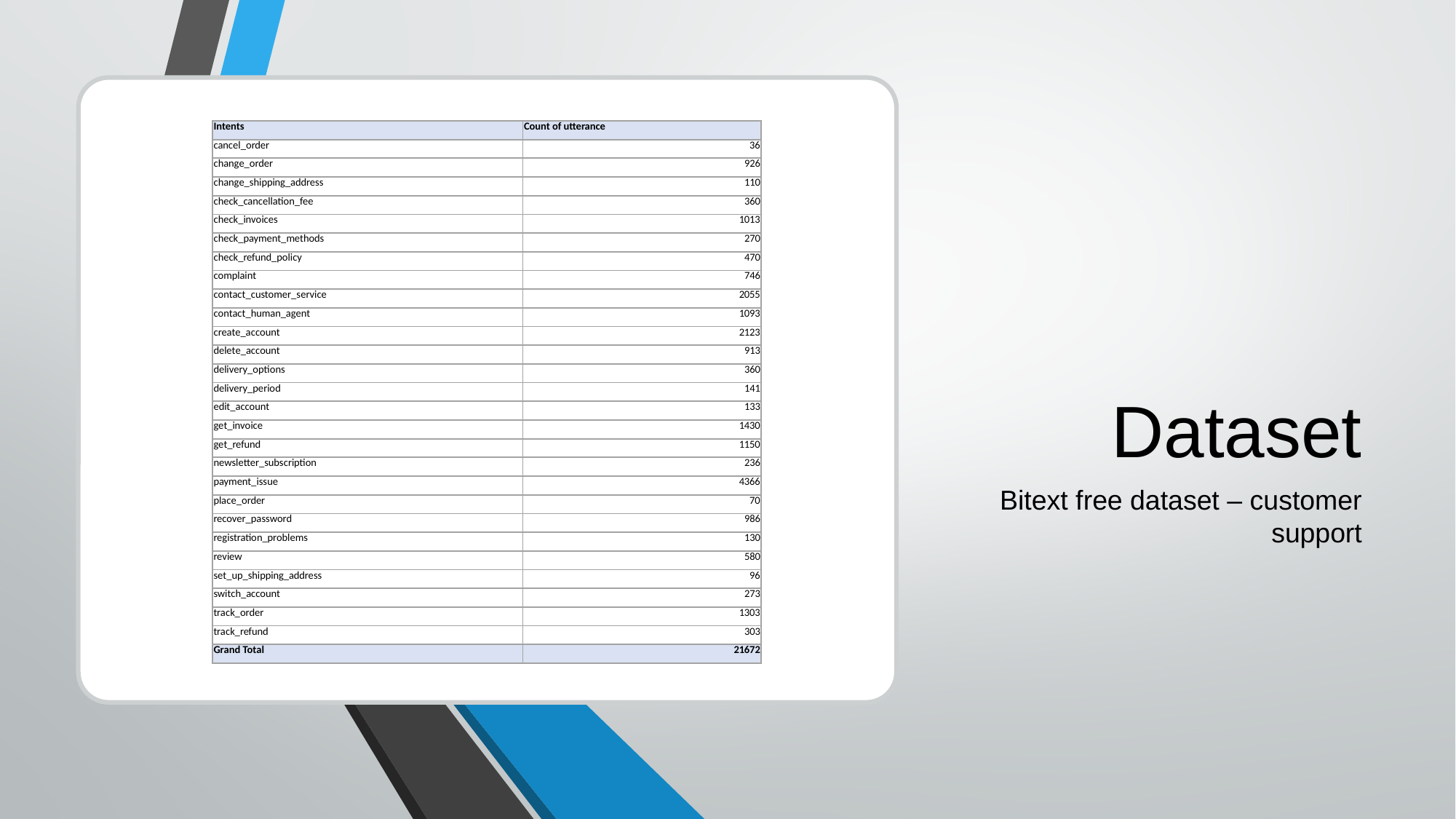

# Dataset

| Intents | Count of utterance |
| --- | --- |
| cancel\_order | 36 |
| change\_order | 926 |
| change\_shipping\_address | 110 |
| check\_cancellation\_fee | 360 |
| check\_invoices | 1013 |
| check\_payment\_methods | 270 |
| check\_refund\_policy | 470 |
| complaint | 746 |
| contact\_customer\_service | 2055 |
| contact\_human\_agent | 1093 |
| create\_account | 2123 |
| delete\_account | 913 |
| delivery\_options | 360 |
| delivery\_period | 141 |
| edit\_account | 133 |
| get\_invoice | 1430 |
| get\_refund | 1150 |
| newsletter\_subscription | 236 |
| payment\_issue | 4366 |
| place\_order | 70 |
| recover\_password | 986 |
| registration\_problems | 130 |
| review | 580 |
| set\_up\_shipping\_address | 96 |
| switch\_account | 273 |
| track\_order | 1303 |
| track\_refund | 303 |
| Grand Total | 21672 |
Bitext free dataset – customer support